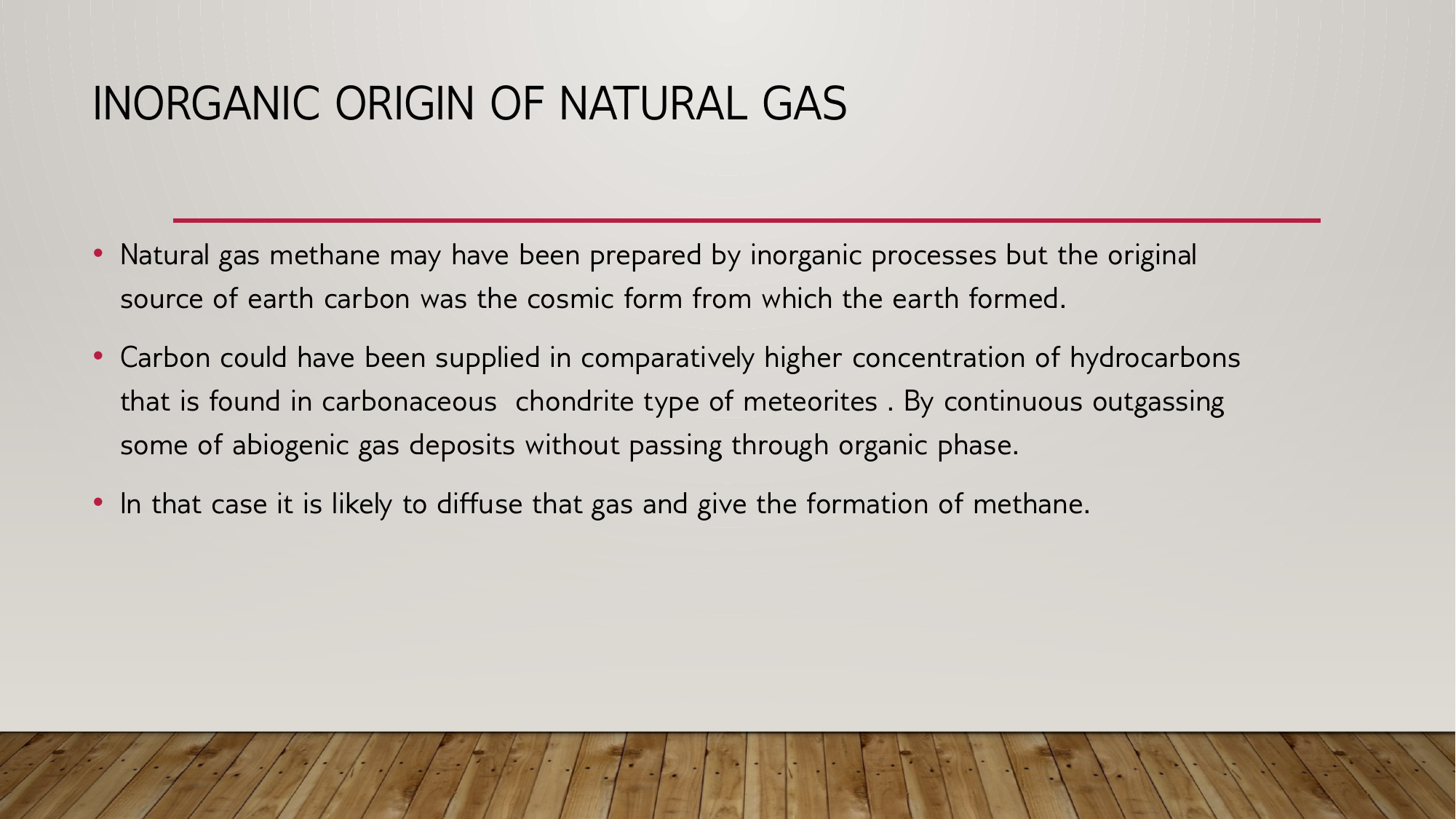

# Inorganic origin of natural gas
Natural gas methane may have been prepared by inorganic processes but the original source of earth carbon was the cosmic form from which the earth formed.
Carbon could have been supplied in comparatively higher concentration of hydrocarbons that is found in carbonaceous  chondrite type of meteorites . By continuous outgassing some of abiogenic gas deposits without passing through organic phase.
In that case it is likely to diffuse that gas and give the formation of methane.